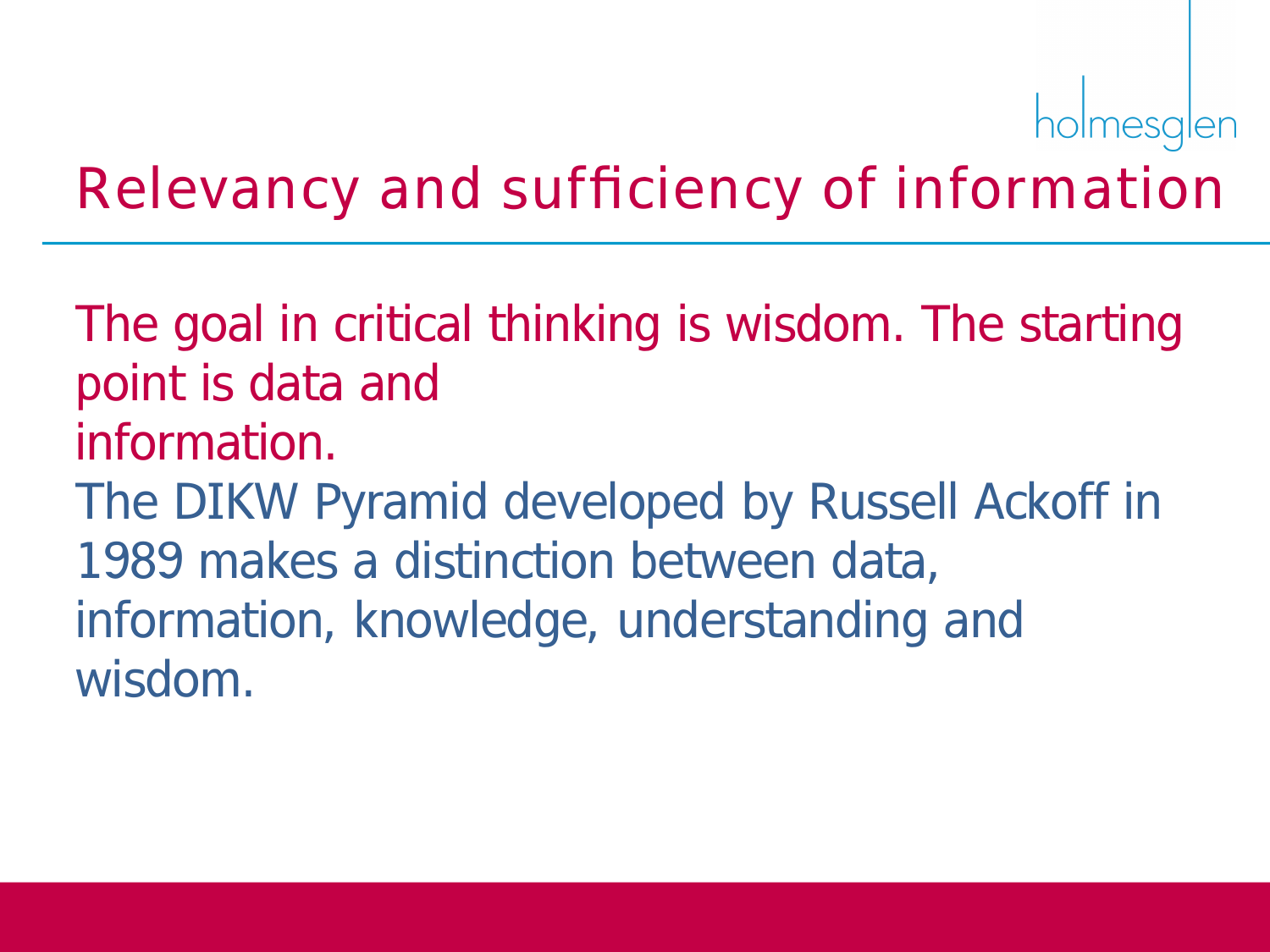

Relevancy and sufficiency of information
The goal in critical thinking is wisdom. The starting point is data and
information.
The DIKW Pyramid developed by Russell Ackoff in 1989 makes a distinction between data,
information, knowledge, understanding and wisdom.